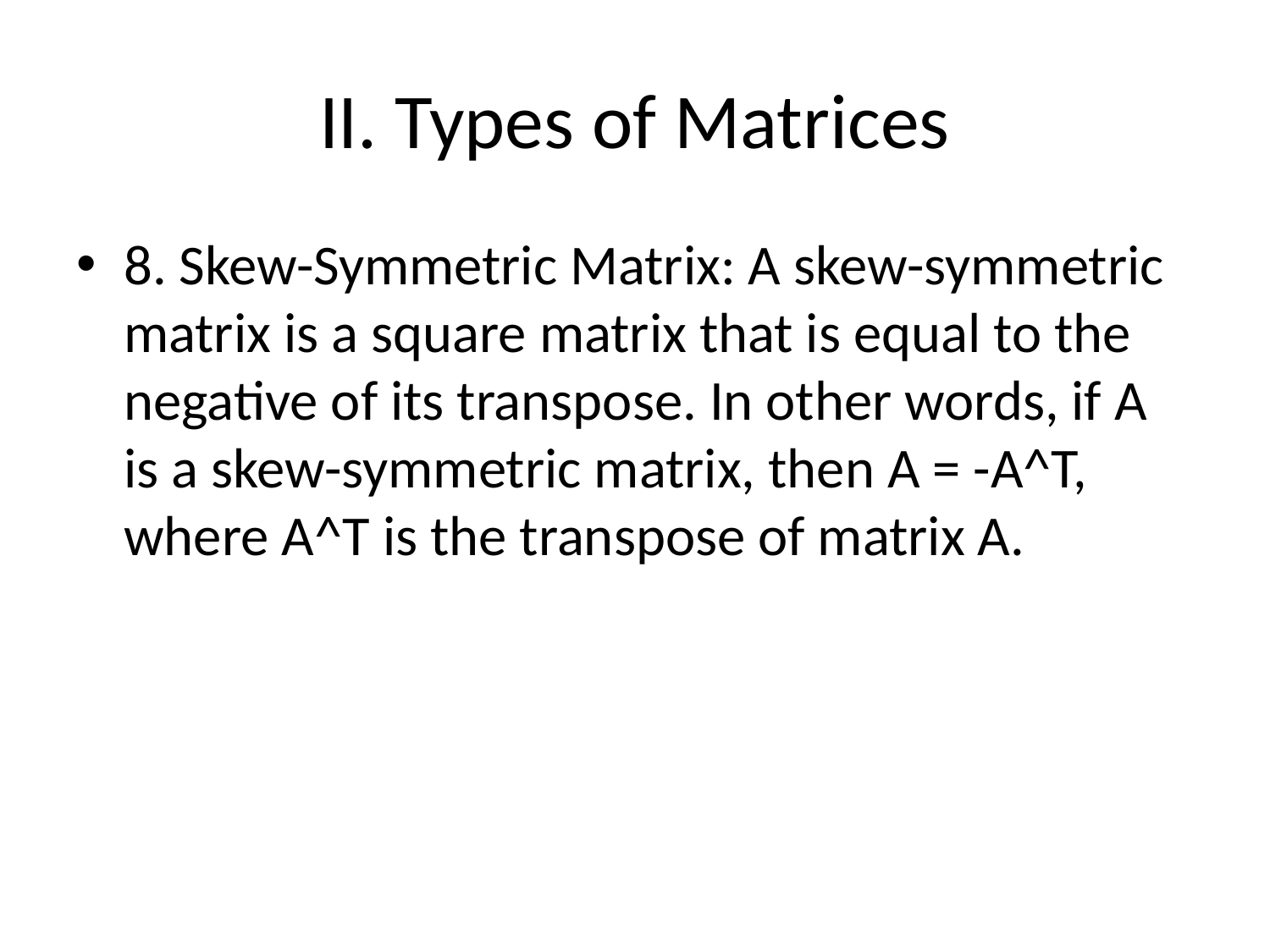

# II. Types of Matrices
8. Skew-Symmetric Matrix: A skew-symmetric matrix is a square matrix that is equal to the negative of its transpose. In other words, if A is a skew-symmetric matrix, then A = -A^T, where A^T is the transpose of matrix A.